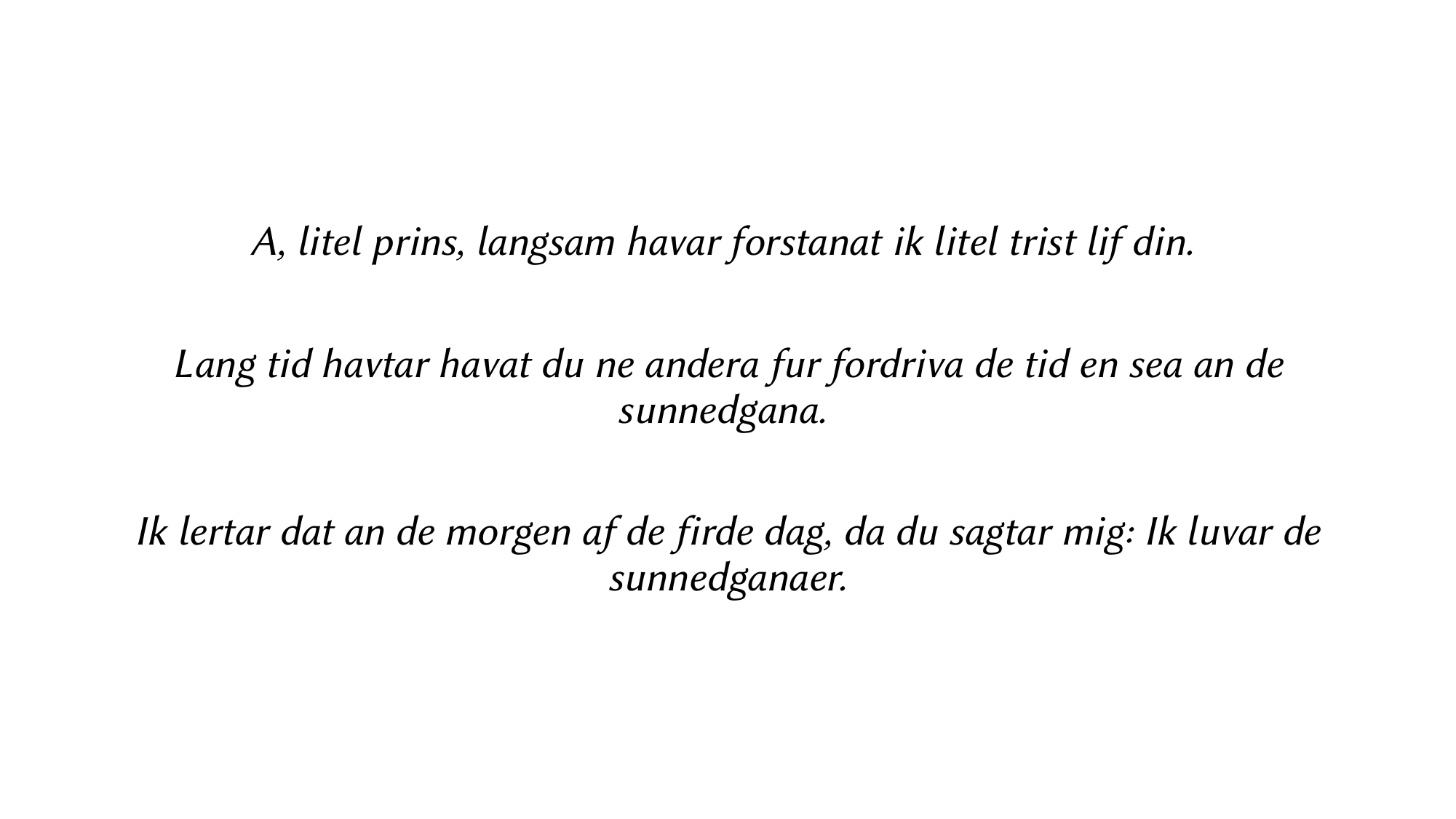

A, litel prins, langsam havar forstanat ik litel trist lif din.

Lang tid havtar havat du ne andera fur fordriva de tid en sea an de sunnedgana.

Ik lertar dat an de morgen af de firde dag, da du sagtar mig: Ik luvar de sunnedganaer.